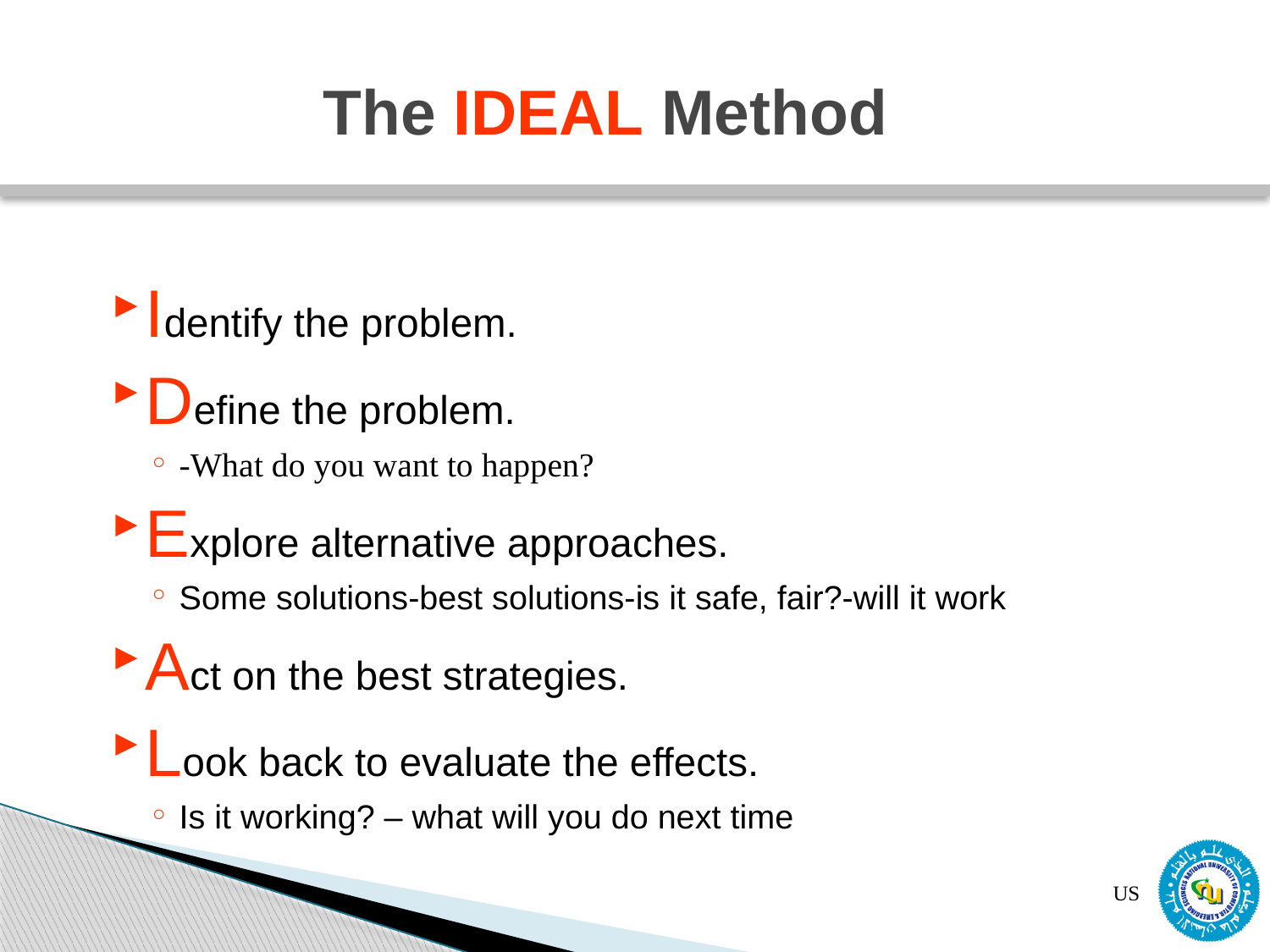

# The IDEAL Method
Identify the problem.
Define the problem.
-What do you want to happen?
Explore alternative approaches.
Some solutions-best solutions-is it safe, fair?-will it work
Act on the best strategies.
Look back to evaluate the effects.
Is it working? – what will you do next time